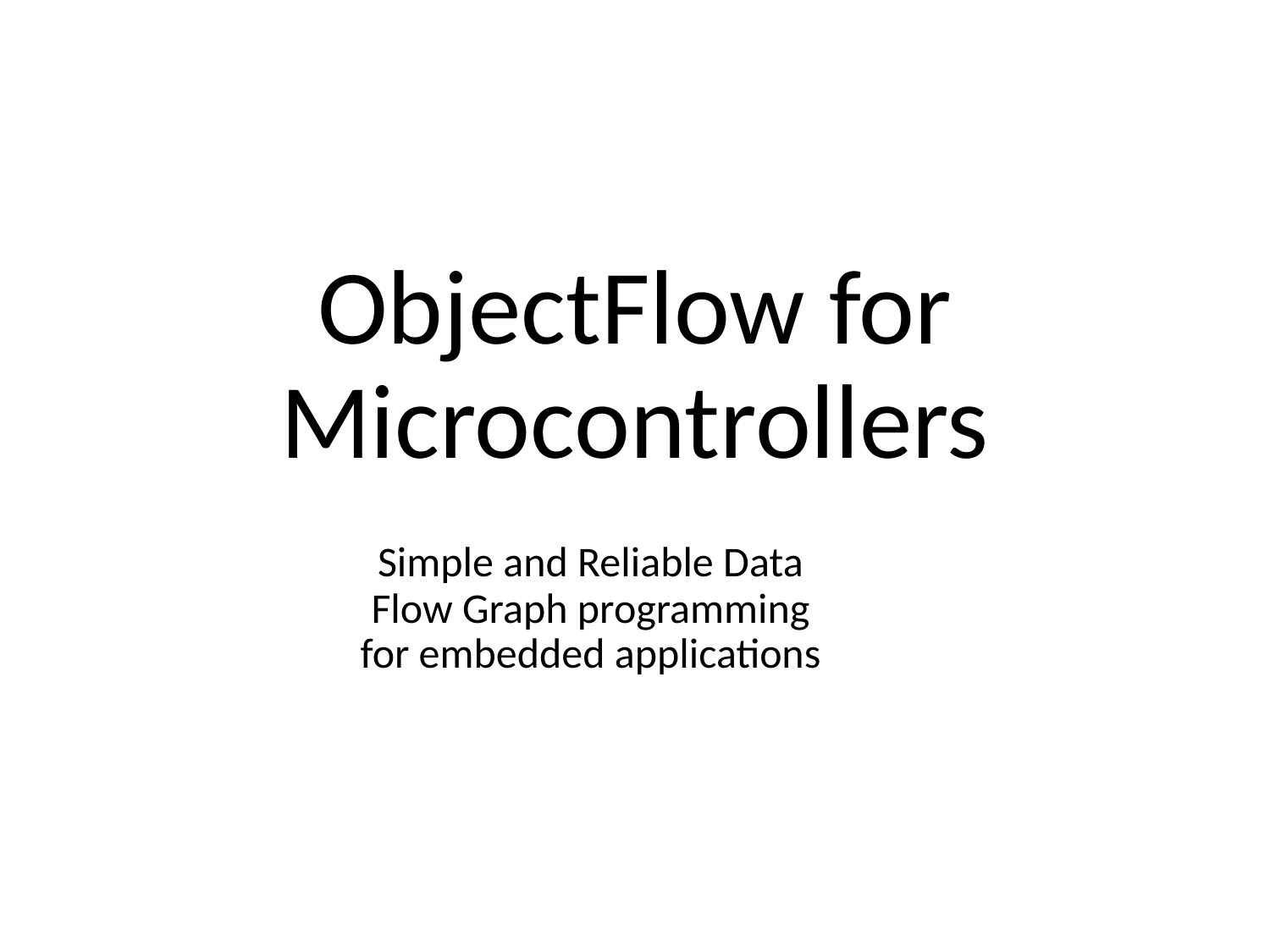

# ObjectFlow for Microcontrollers
Simple and Reliable Data Flow Graph programming for embedded applications